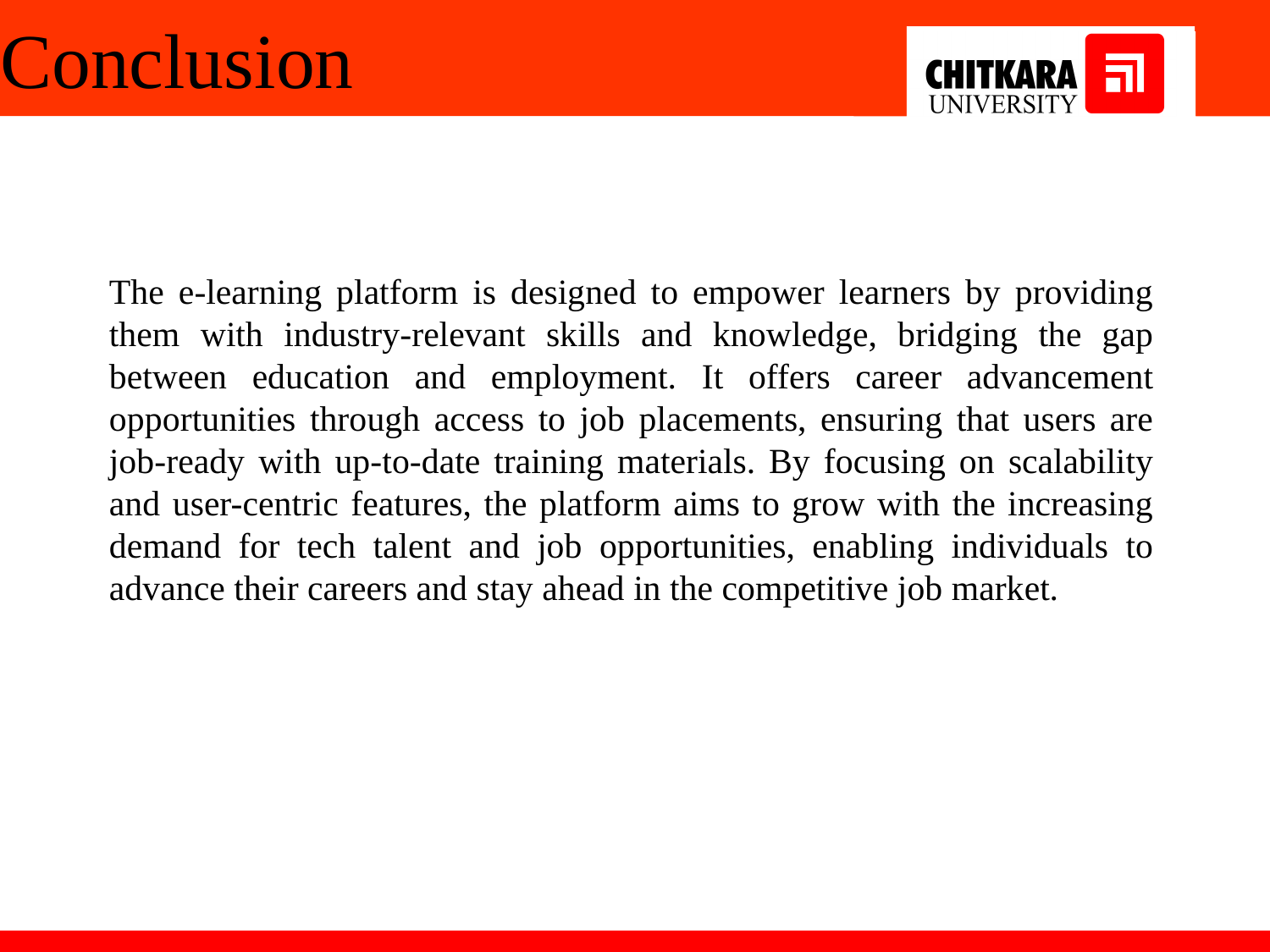

# Conclusion
The e-learning platform is designed to empower learners by providing them with industry-relevant skills and knowledge, bridging the gap between education and employment. It offers career advancement opportunities through access to job placements, ensuring that users are job-ready with up-to-date training materials. By focusing on scalability and user-centric features, the platform aims to grow with the increasing demand for tech talent and job opportunities, enabling individuals to advance their careers and stay ahead in the competitive job market.